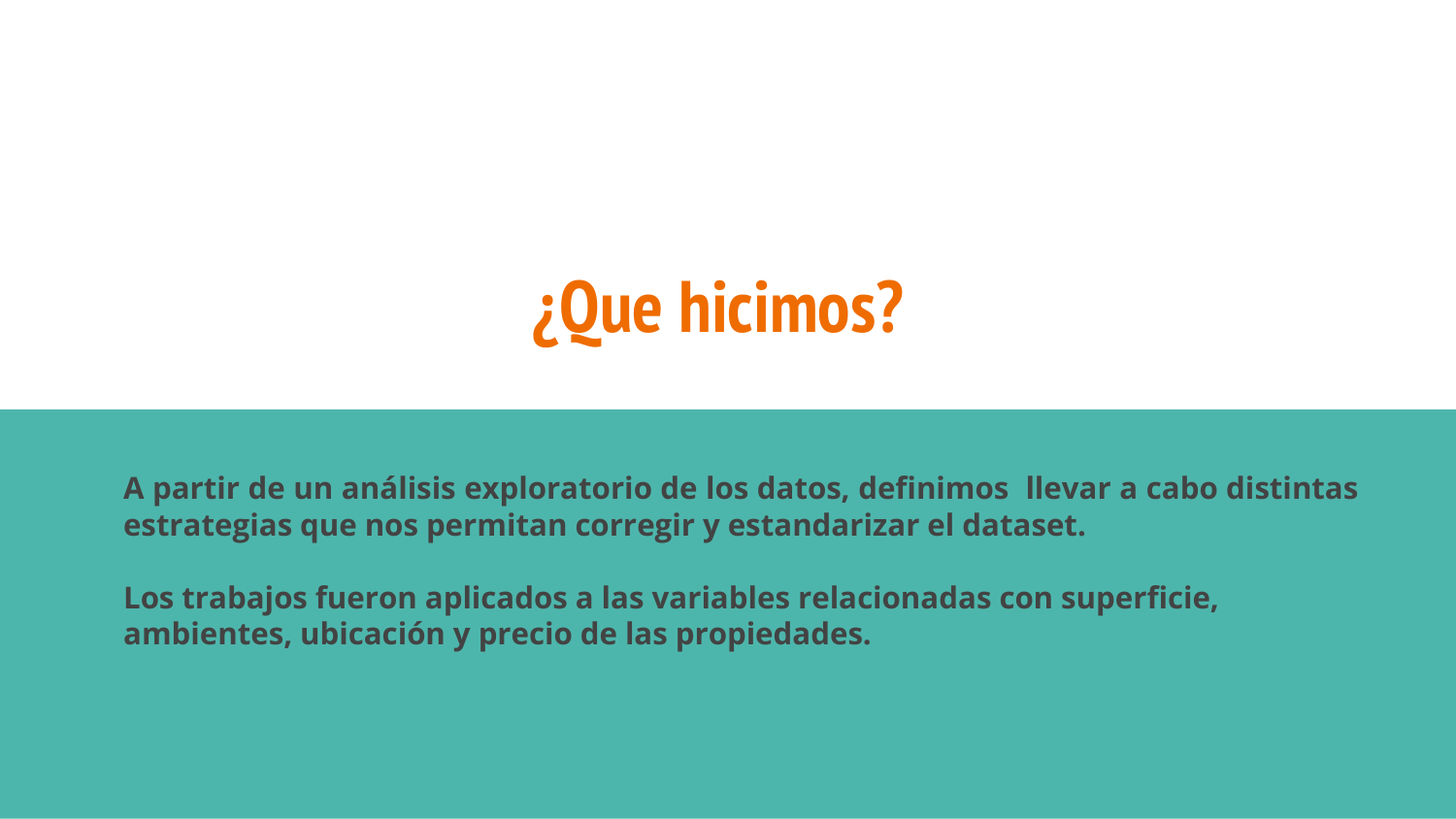

# ¿Que hicimos?
A partir de un análisis exploratorio de los datos, definimos  llevar a cabo distintas estrategias que nos permitan corregir y estandarizar el dataset.

Los trabajos fueron aplicados a las variables relacionadas con superficie, ambientes, ubicación y precio de las propiedades.